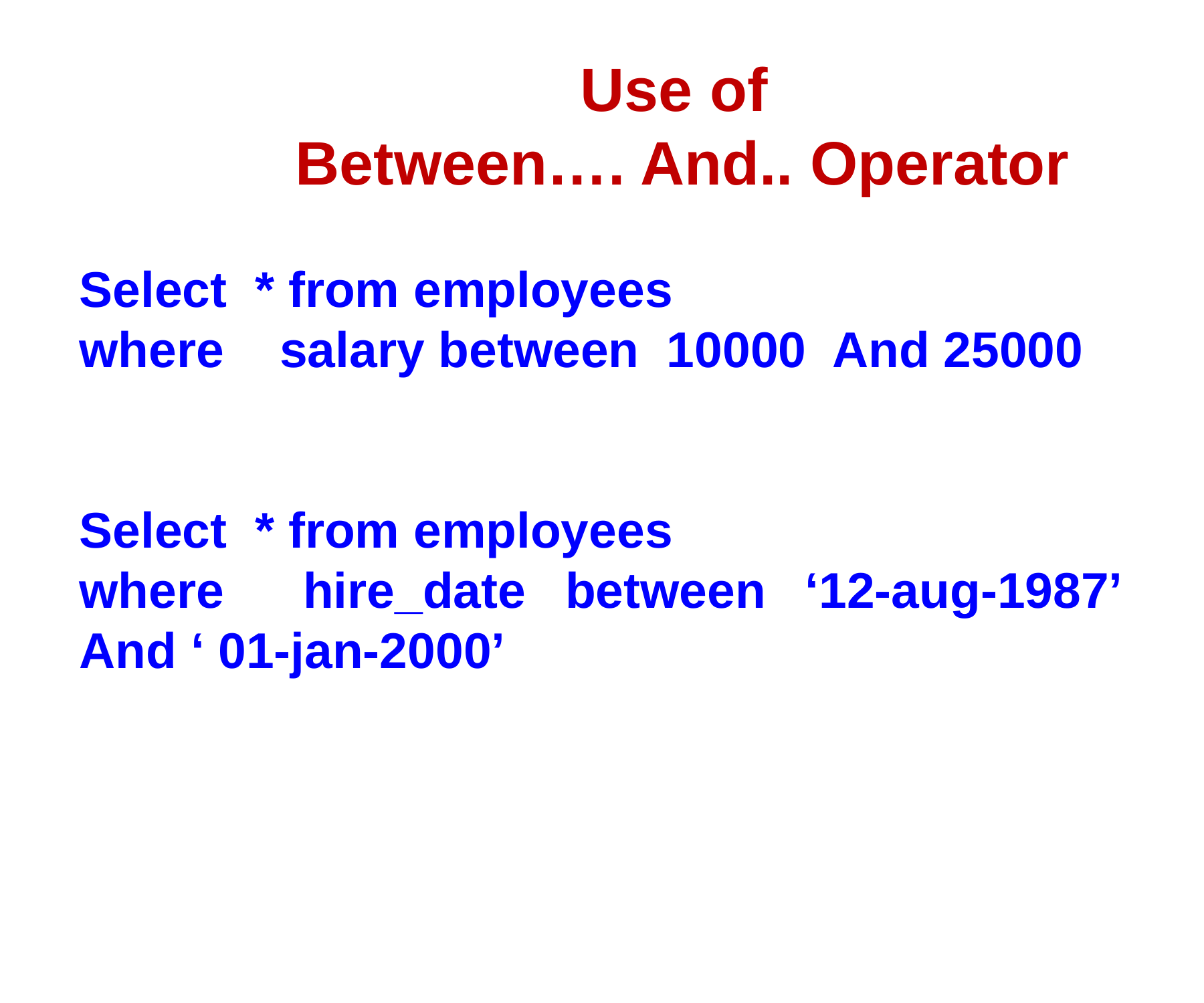

# Use of Between…. And.. Operator
Select  * from employees
where    salary between  10000  And 25000

Select  * from employees
where    hire_date  between  ‘12-aug-1987’  And ‘ 01-jan-2000’